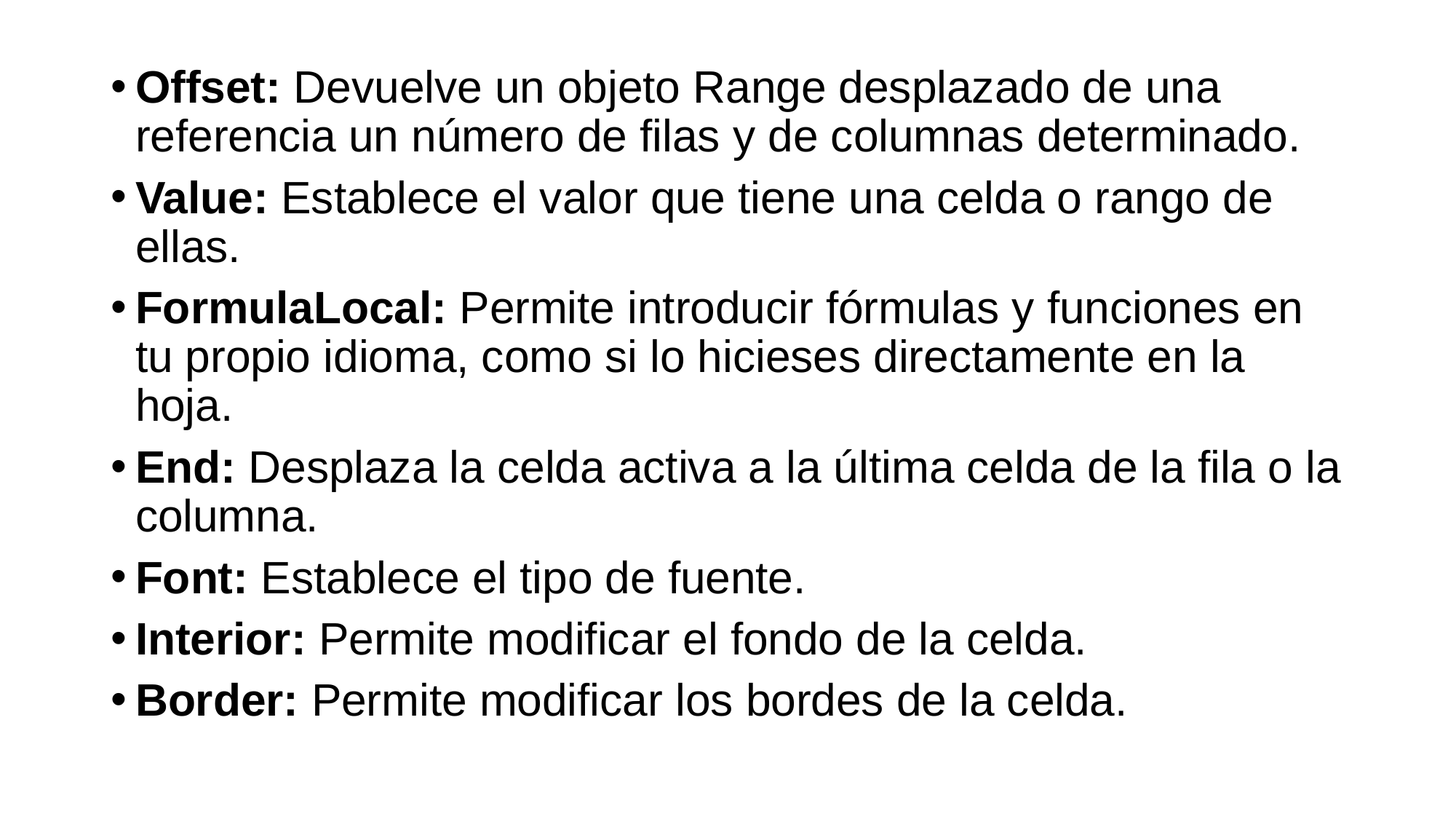

Offset: Devuelve un objeto Range desplazado de una referencia un número de filas y de columnas determinado.
Value: Establece el valor que tiene una celda o rango de ellas.
FormulaLocal: Permite introducir fórmulas y funciones en tu propio idioma, como si lo hicieses directamente en la hoja.
End: Desplaza la celda activa a la última celda de la fila o la columna.
Font: Establece el tipo de fuente.
Interior: Permite modificar el fondo de la celda.
Border: Permite modificar los bordes de la celda.